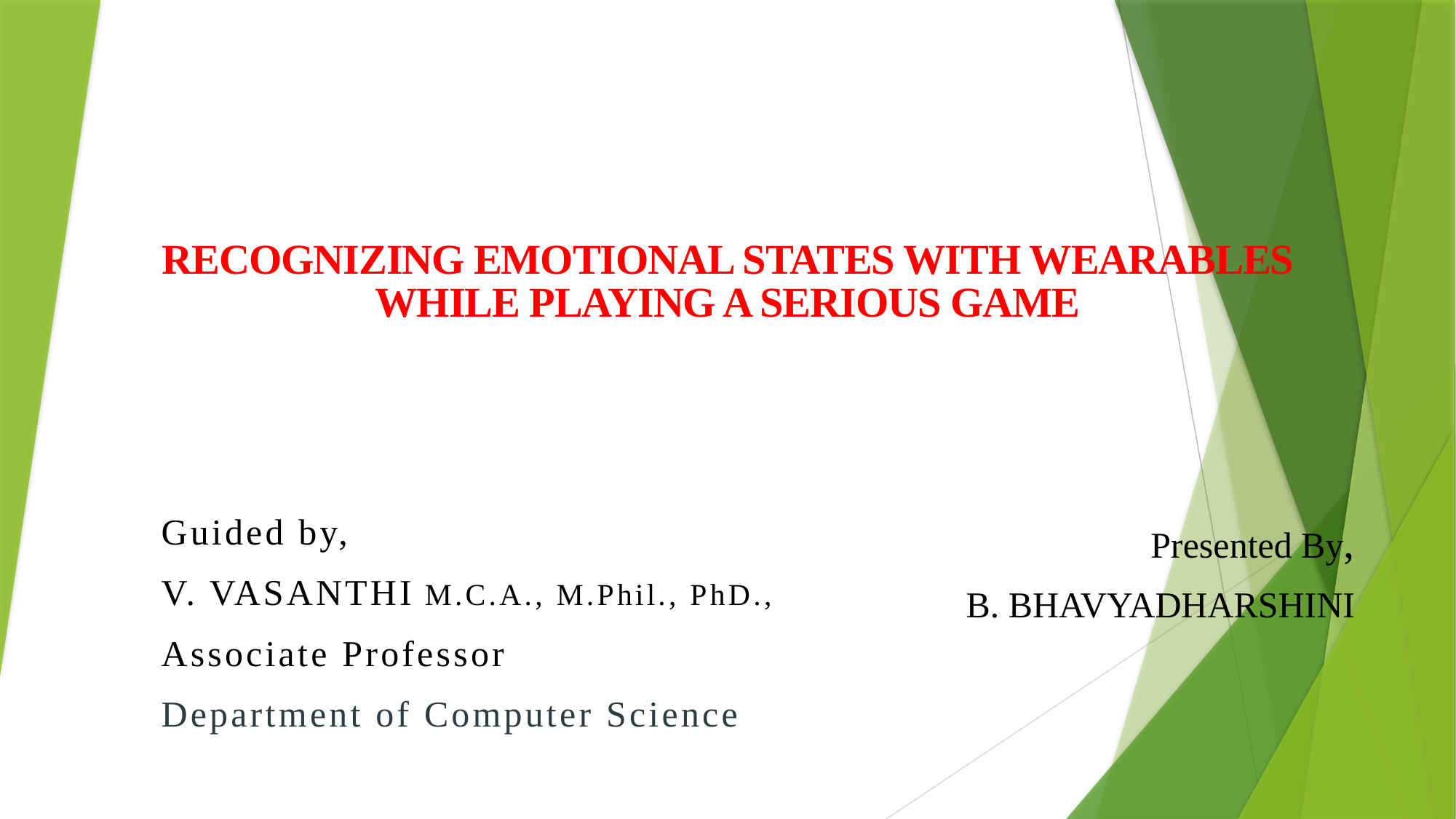

RECOGNIZING EMOTIONAL STATES WITH WEARABLES WHILE PLAYING A SERIOUS GAME
Guided by,
V. VASANTHI M.C.A., M.Phil., PhD.,
Associate Professor
Department of Computer Science
Presented By,
B. BHAVYADHARSHINI